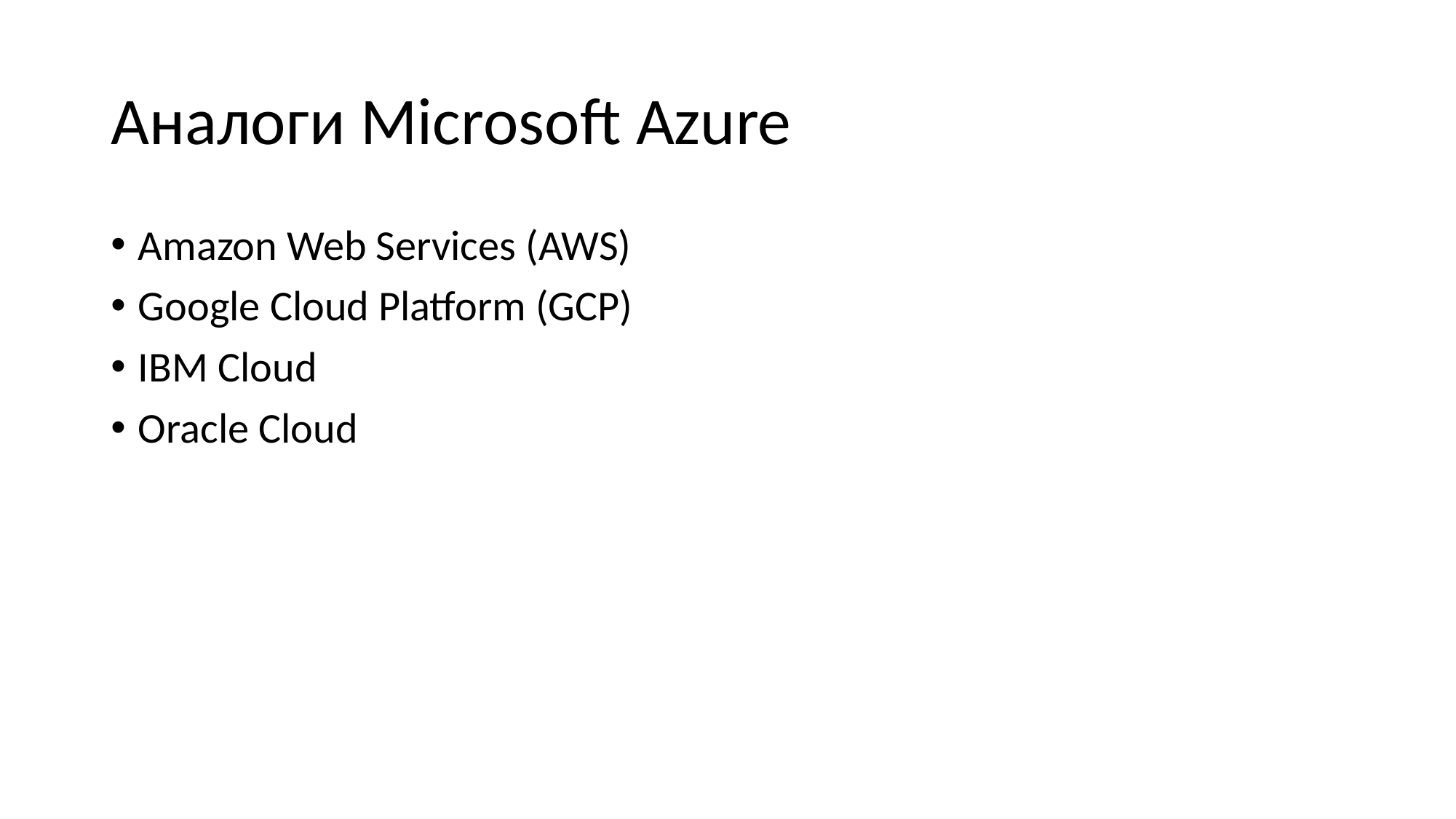

# Аналоги Microsoft Azure
Amazon Web Services (AWS)
Google Cloud Platform (GCP)
IBM Cloud
Oracle Cloud